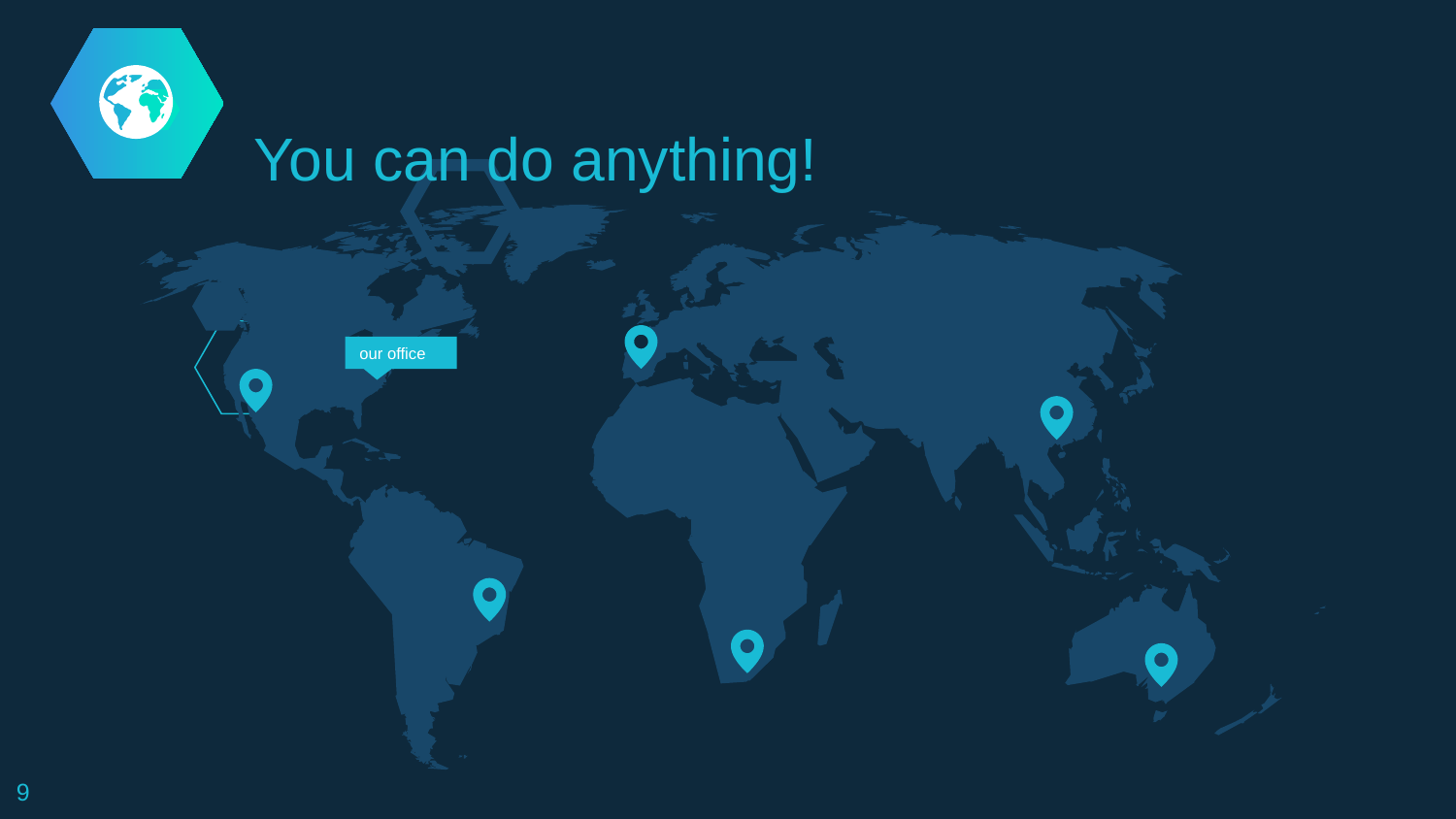

You can do anything!

our office

9